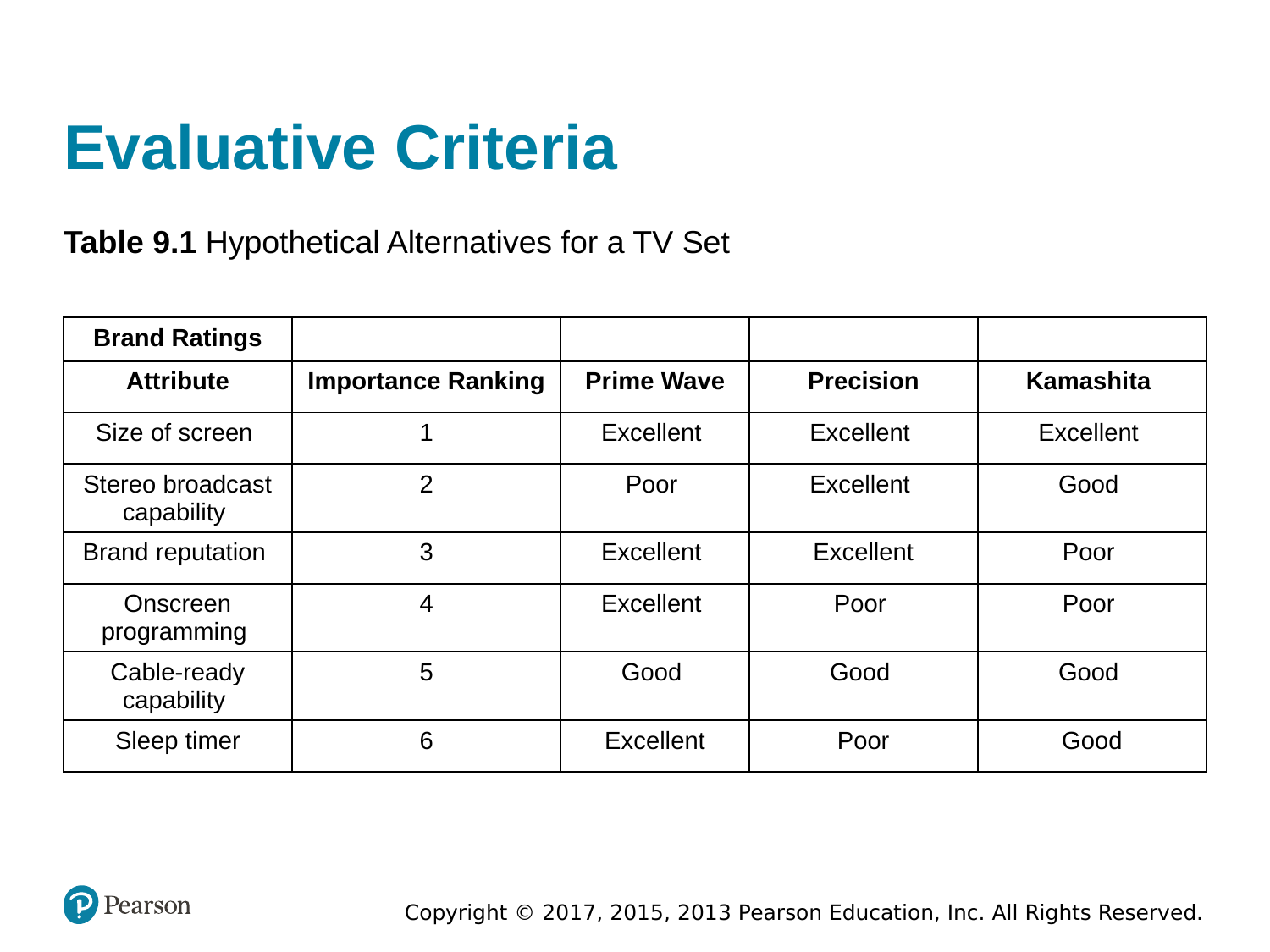

# Evaluative Criteria
Table 9.1 Hypothetical Alternatives for a TV Set
| Brand Ratings | Blank | Blank | Blank | Blank |
| --- | --- | --- | --- | --- |
| Attribute | Importance Ranking | Prime Wave | Precision | Kamashita |
| Size of screen | 1 | Excellent | Excellent | Excellent |
| Stereo broadcast capability | 2 | Poor | Excellent | Good |
| Brand reputation | 3 | Excellent | Excellent | Poor |
| Onscreen programming | 4 | Excellent | Poor | Poor |
| Cable-ready capability | 5 | Good | Good | Good |
| Sleep timer | 6 | Excellent | Poor | Good |